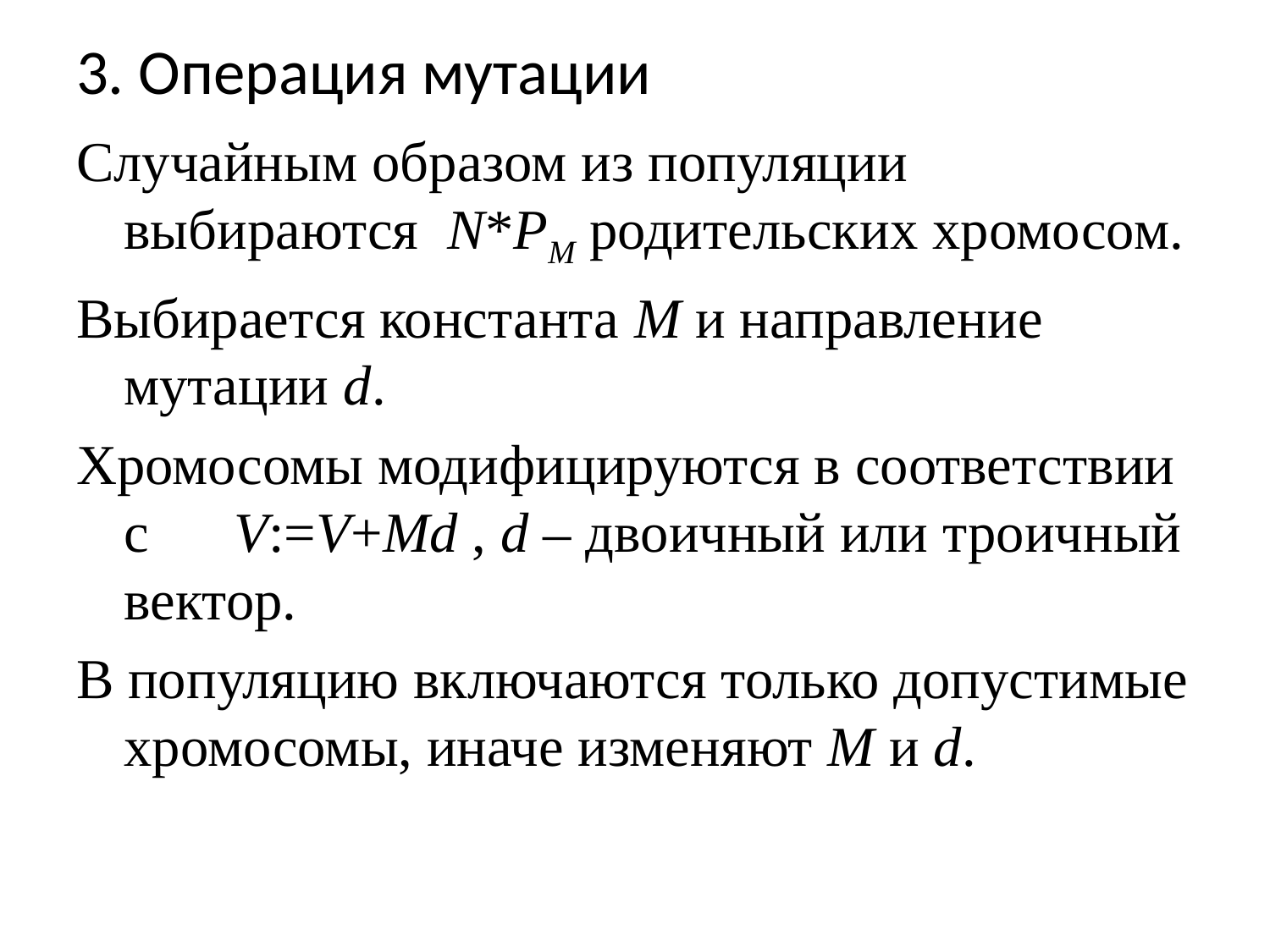

# 3. Операция мутации
Случайным образом из популяции выбираются  N*PM родительских хромосом.
Выбирается константа M и направление мутации d.
Хромосомы модифицируются в соответствии с      V:=V+Md , d – двоичный или троичный вектор.
В популяцию включаются только допустимые хромосомы, иначе изменяют M и d.